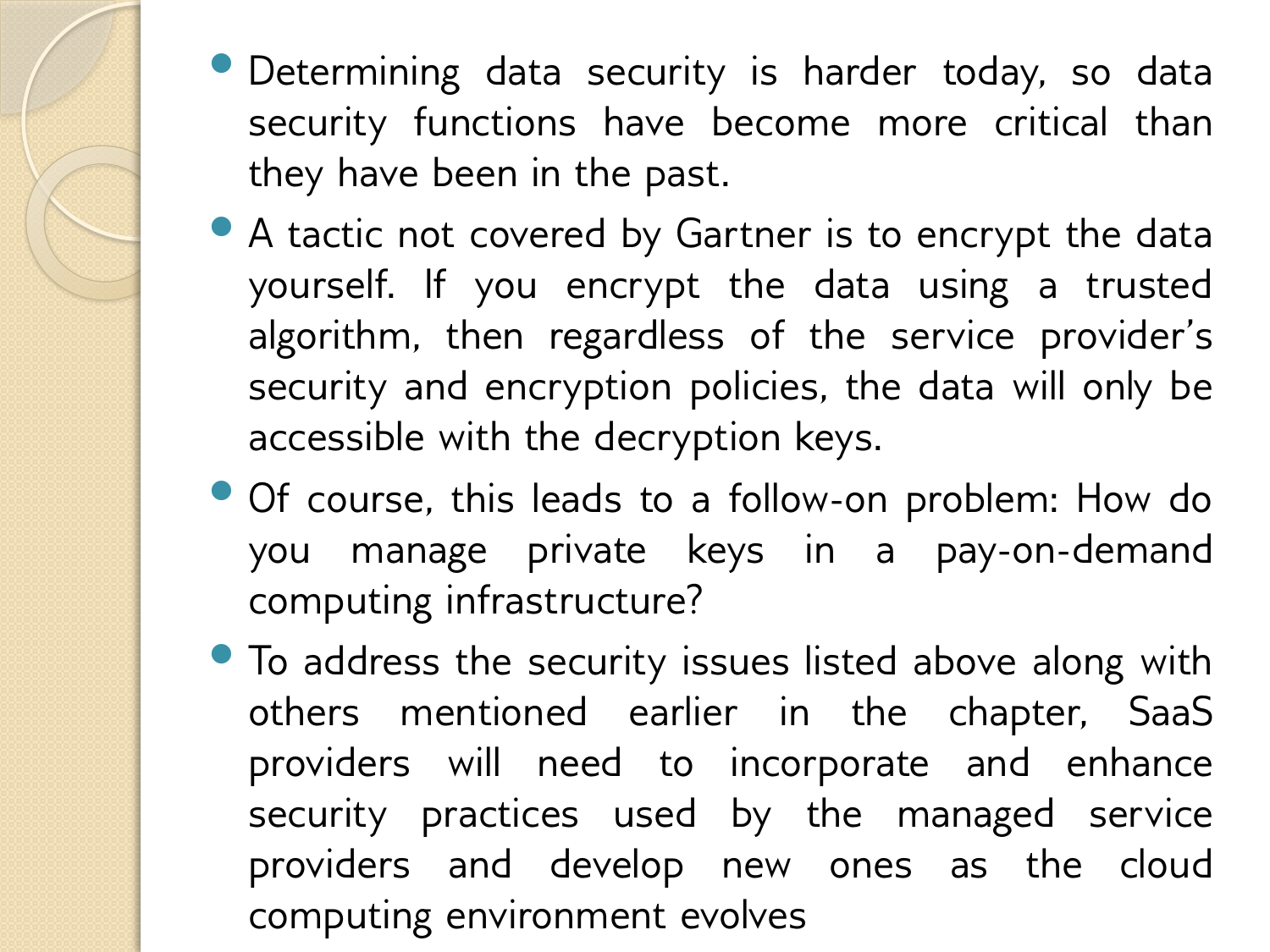

Determining data security is harder today, so data security functions have become more critical than they have been in the past.
A tactic not covered by Gartner is to encrypt the data yourself. If you encrypt the data using a trusted algorithm, then regardless of the service provider’s security and encryption policies, the data will only be accessible with the decryption keys.
Of course, this leads to a follow-on problem: How do you manage private keys in a pay-on-demand computing infrastructure?
To address the security issues listed above along with others mentioned earlier in the chapter, SaaS providers will need to incorporate and enhance security practices used by the managed service providers and develop new ones as the cloud computing environment evolves